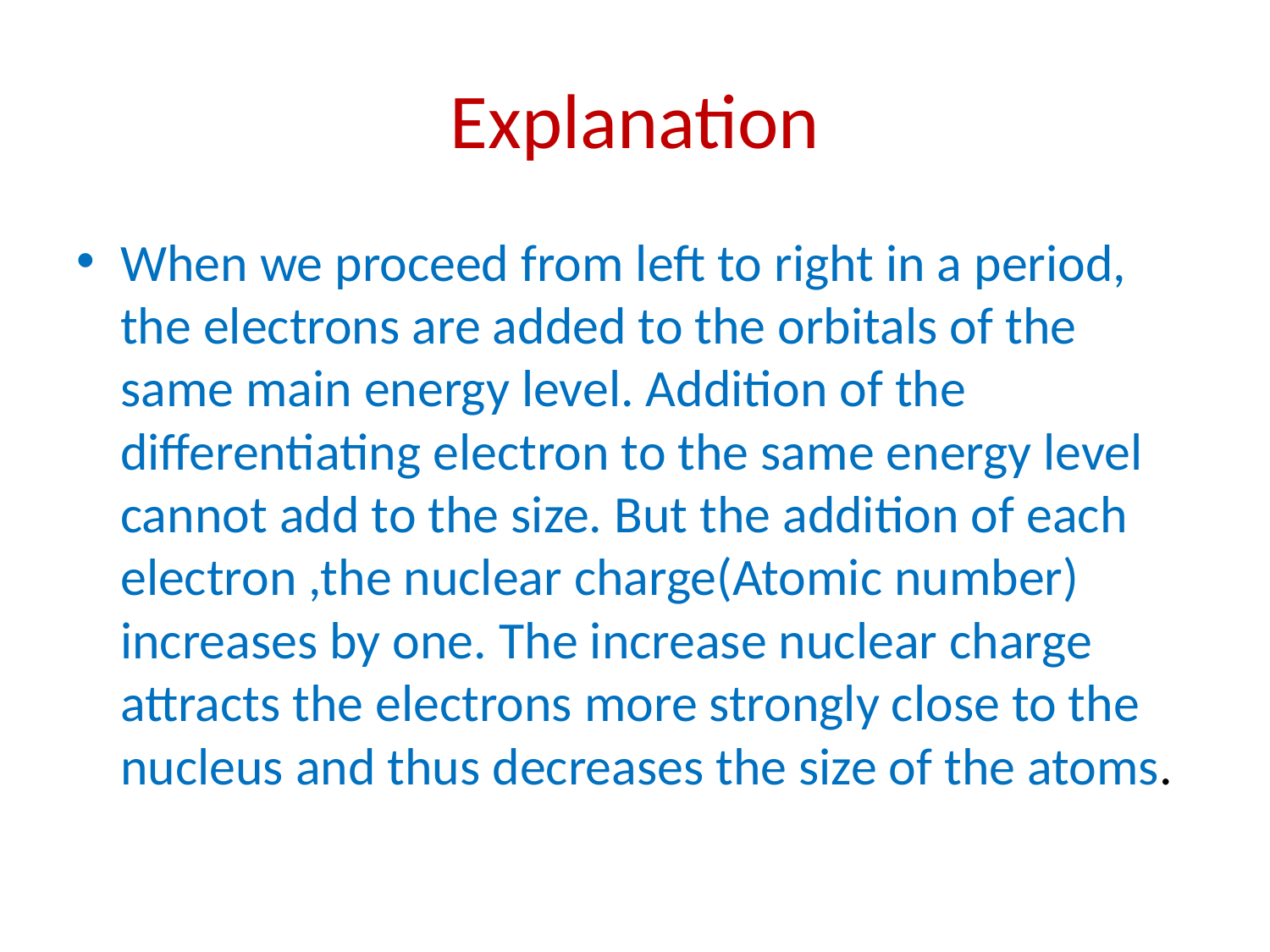

# Explanation
When we proceed from left to right in a period, the electrons are added to the orbitals of the same main energy level. Addition of the differentiating electron to the same energy level cannot add to the size. But the addition of each electron ,the nuclear charge(Atomic number) increases by one. The increase nuclear charge attracts the electrons more strongly close to the nucleus and thus decreases the size of the atoms.